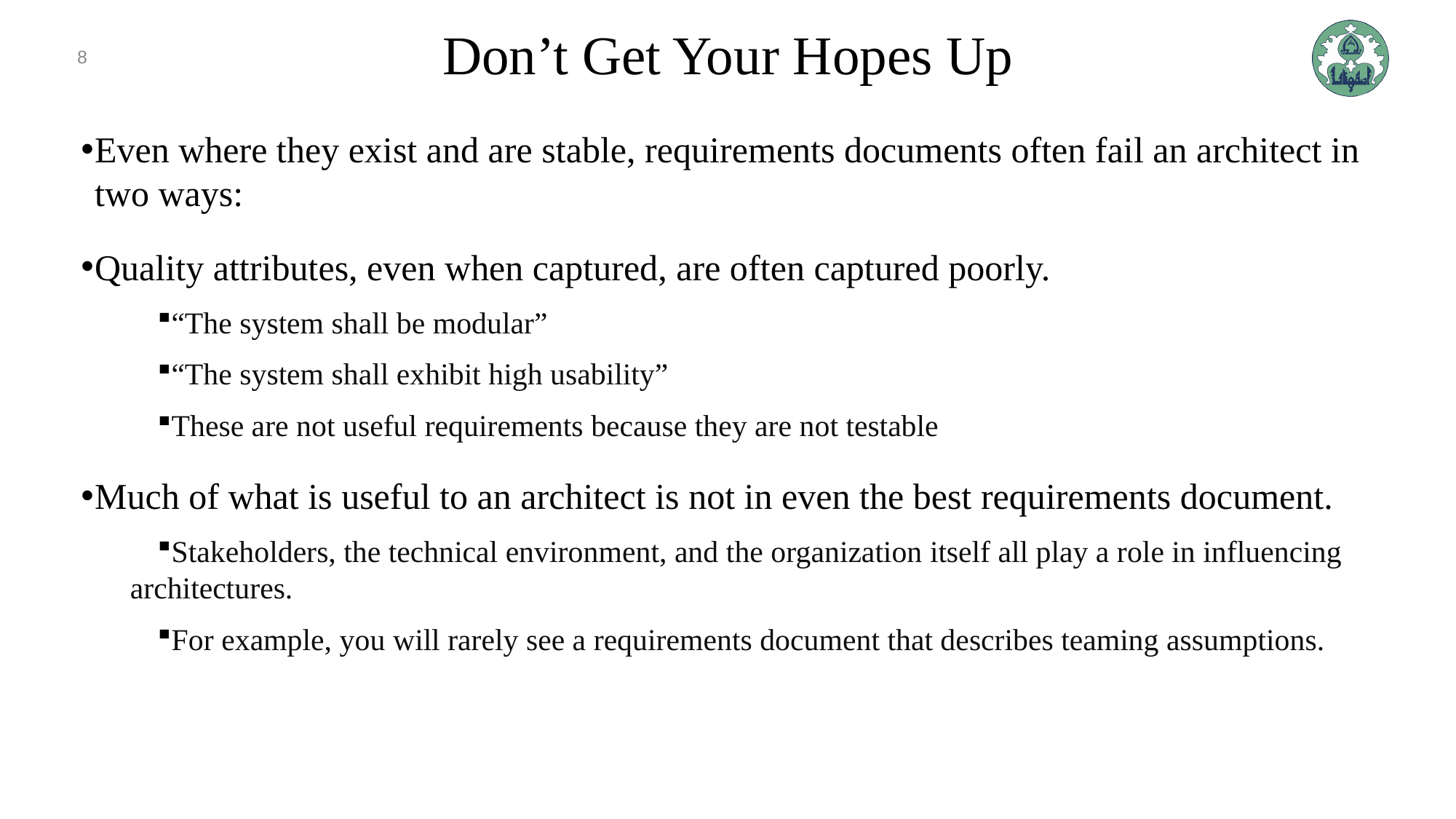

8
# Don’t Get Your Hopes Up
Even where they exist and are stable, requirements documents often fail an architect in two ways:
Quality attributes, even when captured, are often captured poorly.
“The system shall be modular”
“The system shall exhibit high usability”
These are not useful requirements because they are not testable
Much of what is useful to an architect is not in even the best requirements document.
Stakeholders, the technical environment, and the organization itself all play a role in influencing architectures.
For example, you will rarely see a requirements document that describes teaming assumptions.